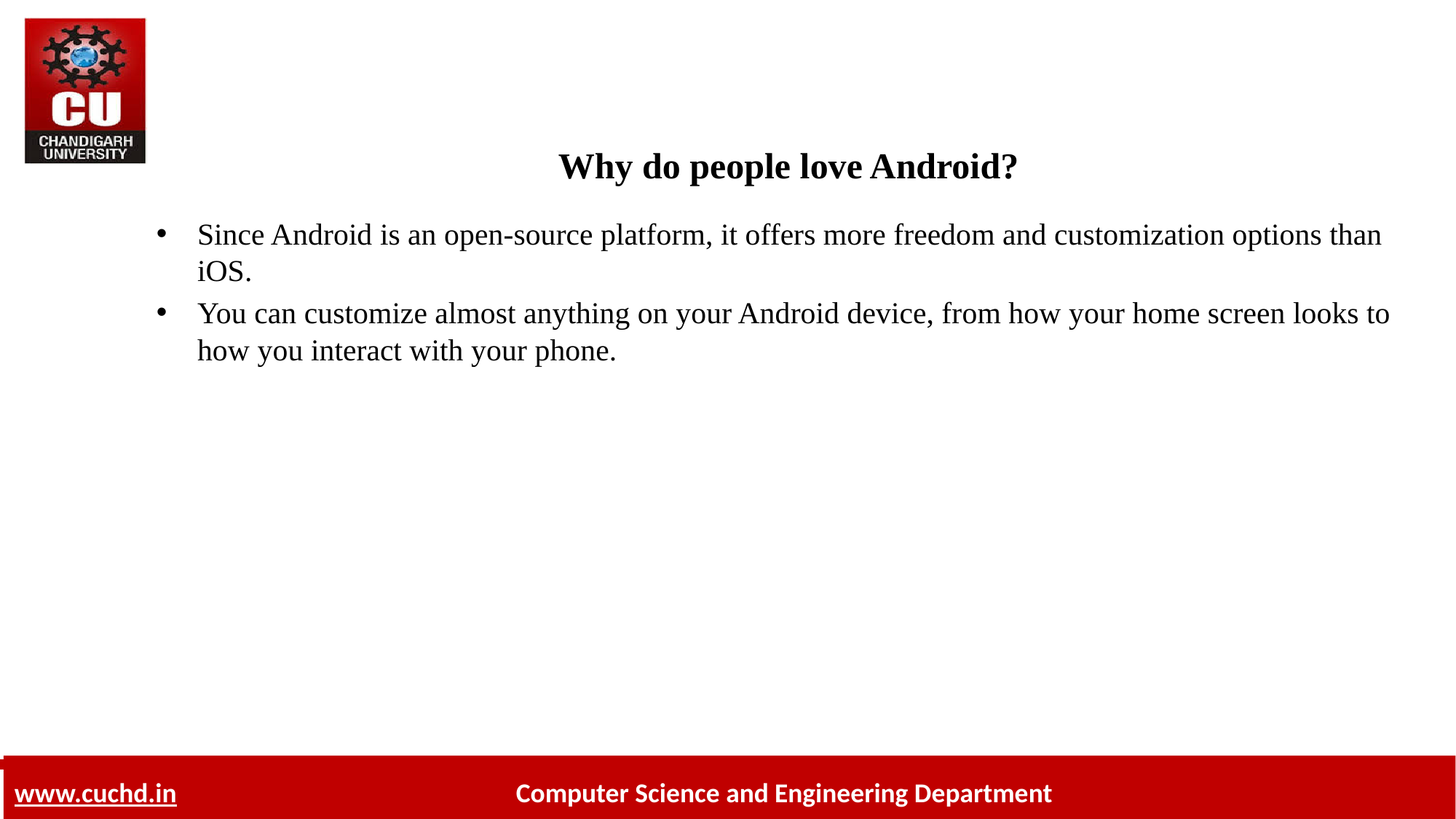

# Why do people love Android?
Since Android is an open-source platform, it offers more freedom and customization options than iOS.
You can customize almost anything on your Android device, from how your home screen looks to how you interact with your phone.